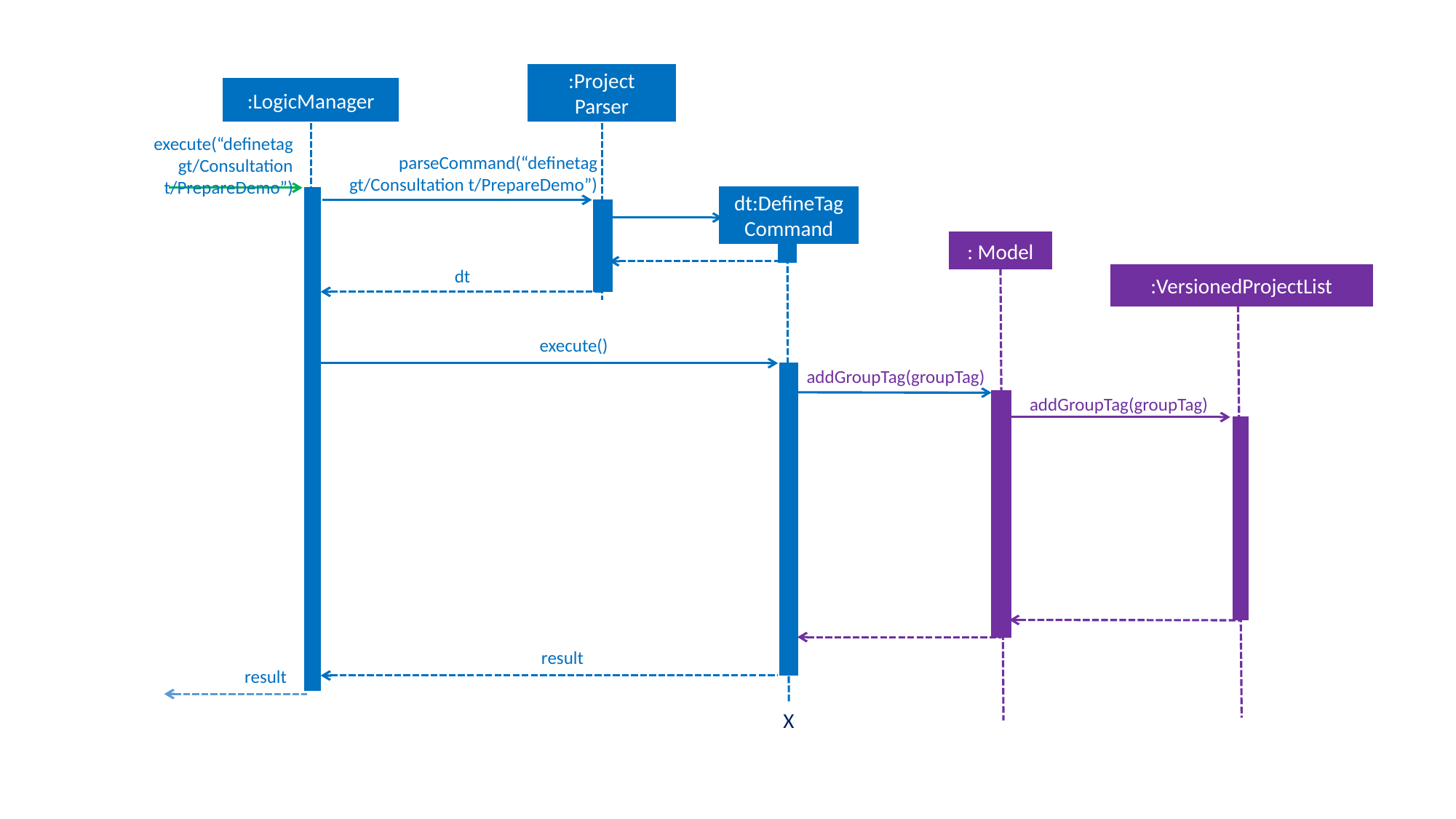

:Project
Parser
:LogicManager
execute(“definetag gt/Consultation t/PrepareDemo”)
parseCommand(“definetag gt/Consultation t/PrepareDemo”)

dt:DefineTag
Command

: Model
dt
:VersionedProjectList
execute()

addGroupTag(groupTag)

addGroupTag(groupTag)

result
result
X